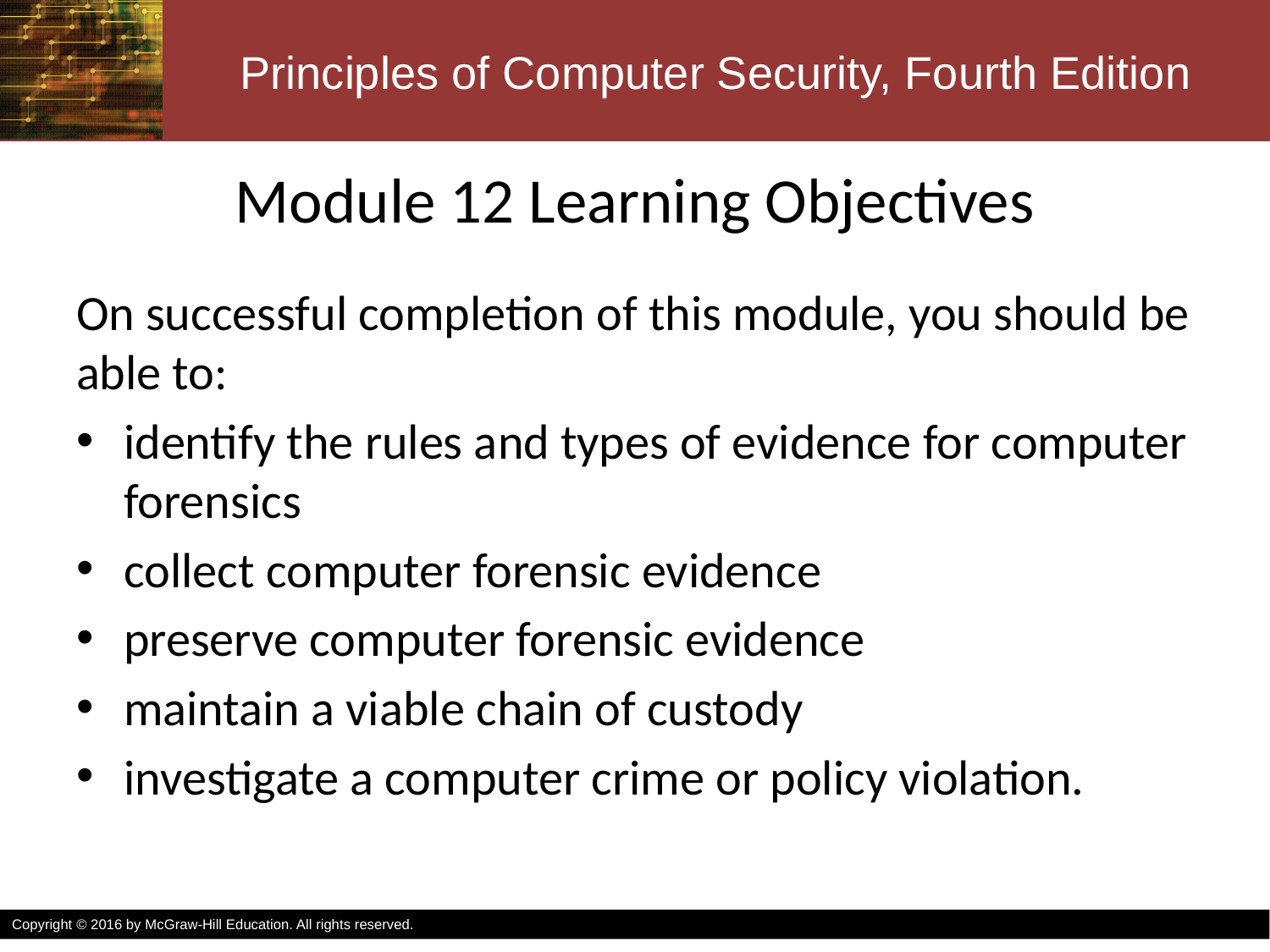

# Module 12 Learning Objectives
On successful completion of this module, you should be able to:
identify the rules and types of evidence for computer forensics
collect computer forensic evidence
preserve computer forensic evidence
maintain a viable chain of custody
investigate a computer crime or policy violation.